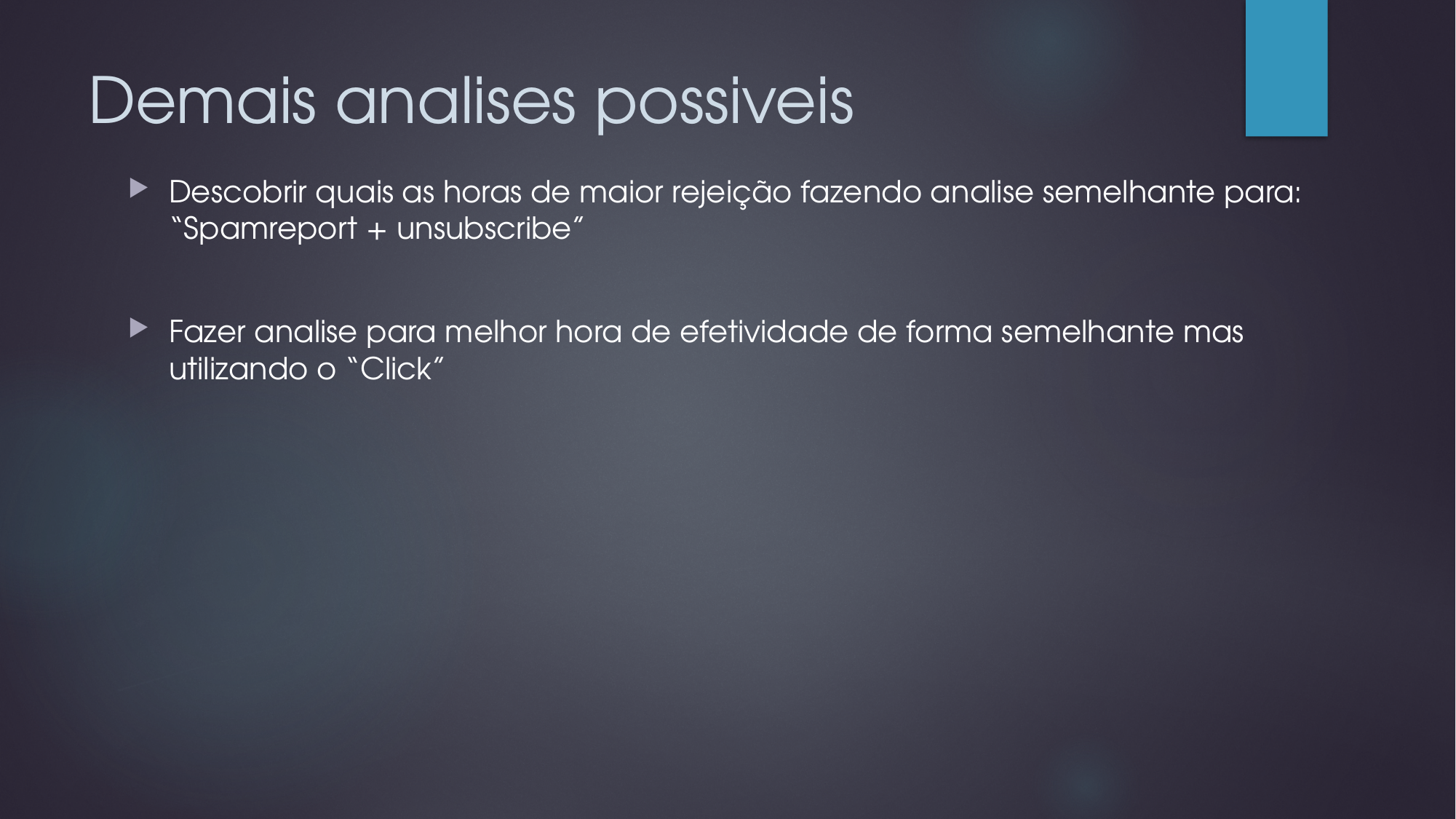

# Demais analises possiveis
Descobrir quais as horas de maior rejeição fazendo analise semelhante para: “Spamreport + unsubscribe”

Fazer analise para melhor hora de efetividade de forma semelhante mas utilizando o “Click”